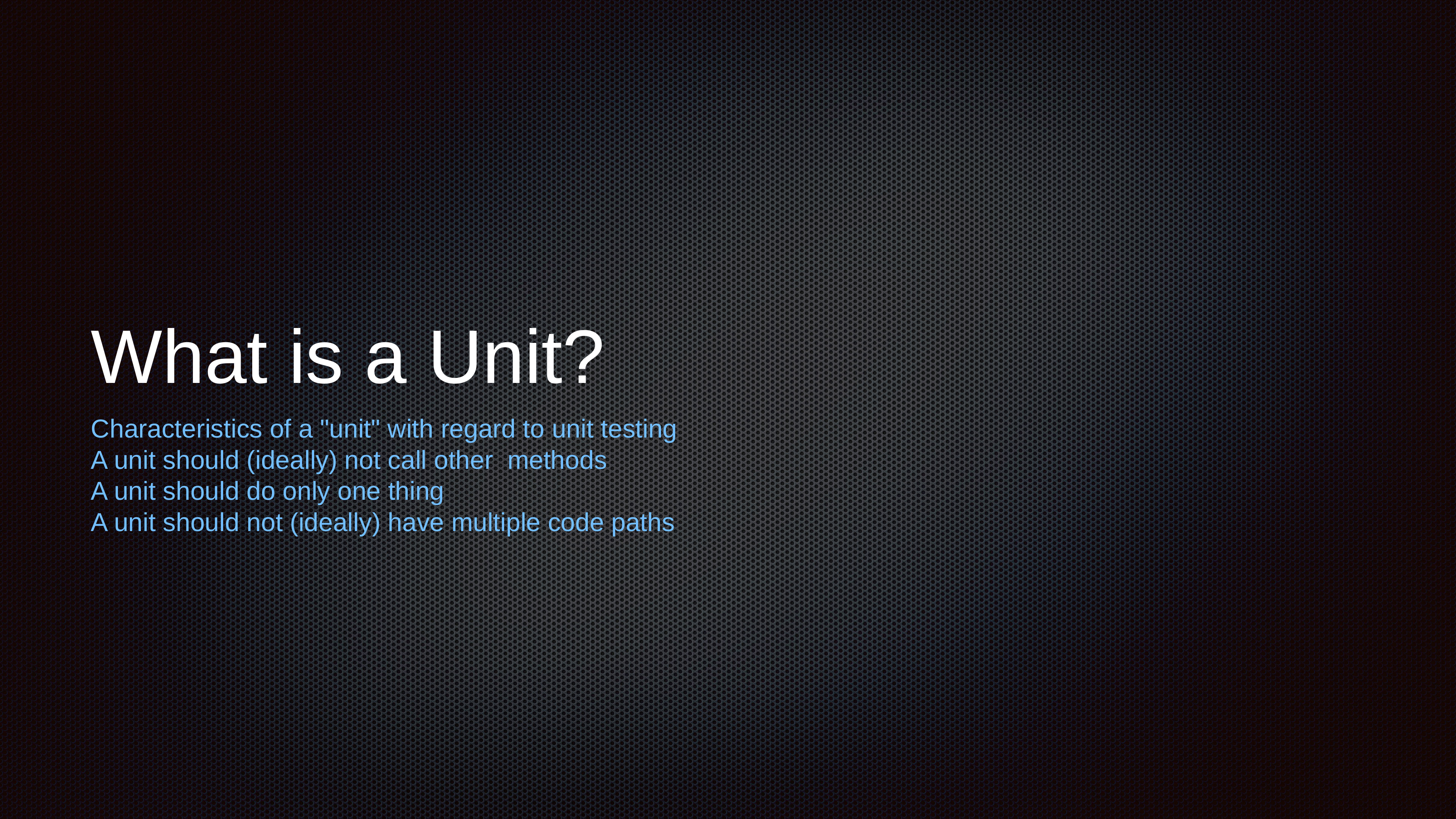

# What is a Unit?
Characteristics of a "unit" with regard to unit testing
A unit should (ideally) not call other  methods
A unit should do only one thing
A unit should not (ideally) have multiple code paths